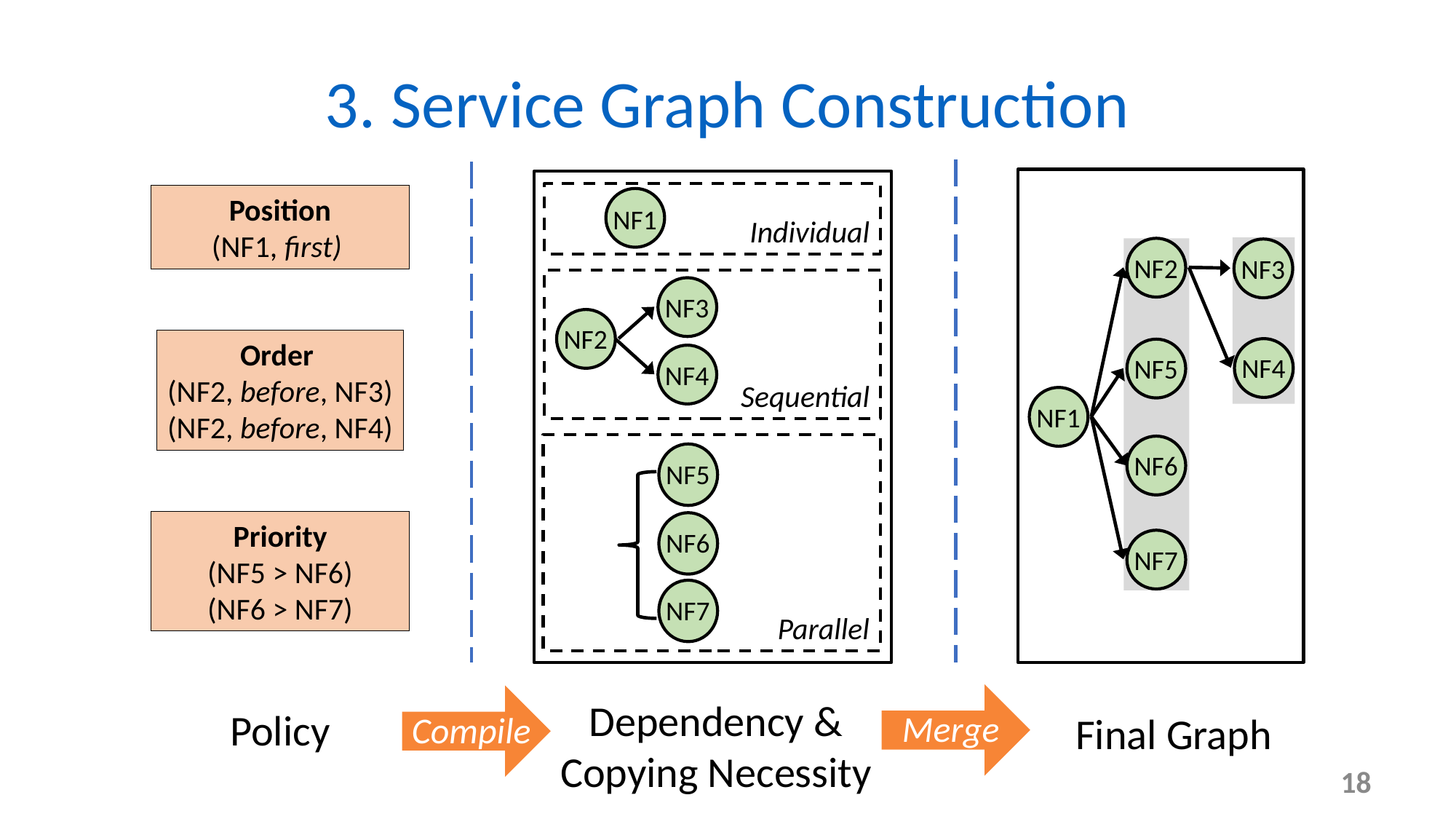

# 3. Service Graph Construction

Individual
Position
(NF1, first)

NF1

NF2

NF3
Sequential

NF3

NF2
Order
(NF2, before, NF3)
(NF2, before, NF4)

NF4

NF5

NF4

NF1
Parallel

NF6

NF5

Priority
(NF5 > NF6)
(NF6 > NF7)

NF6

NF7

NF7

Merge

Compile
Dependency &
Copying Necessity
Policy
Final Graph
18